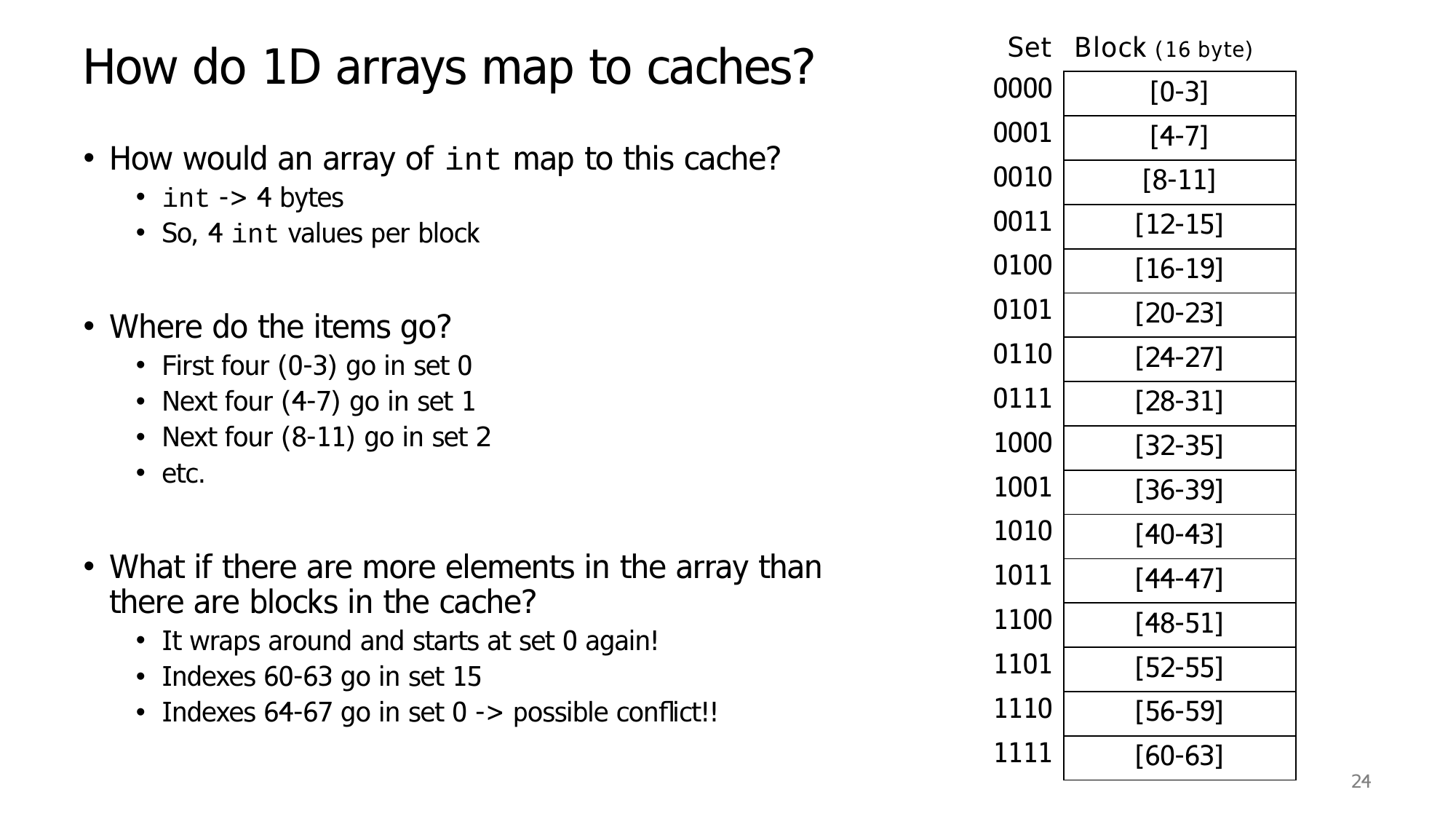

# How do 1D arrays map to caches?
| Set | Block (16 byte) |
| --- | --- |
| 0000 | [0-3] |
| 0001 | [4-7] |
| 0010 | [8-11] |
| 0011 | [12-15] |
| 0100 | [16-19] |
| 0101 | [20-23] |
| 0110 | [24-27] |
| 0111 | [28-31] |
| 1000 | [32-35] |
| 1001 | [36-39] |
| 1010 | [40-43] |
| 1011 | [44-47] |
| 1100 | [48-51] |
| 1101 | [52-55] |
| 1110 | [56-59] |
| 1111 | [60-63] |
How would an array of int map to this cache?
int -> 4 bytes
So, 4 int values per block

Where do the items go?
First four (0-3) go in set 0
Next four (4-7) go in set 1
Next four (8-11) go in set 2
etc.

What if there are more elements in the array than there are blocks in the cache?
It wraps around and starts at set 0 again!
Indexes 60-63 go in set 15
Indexes 64-67 go in set 0 -> possible conflict!!
24